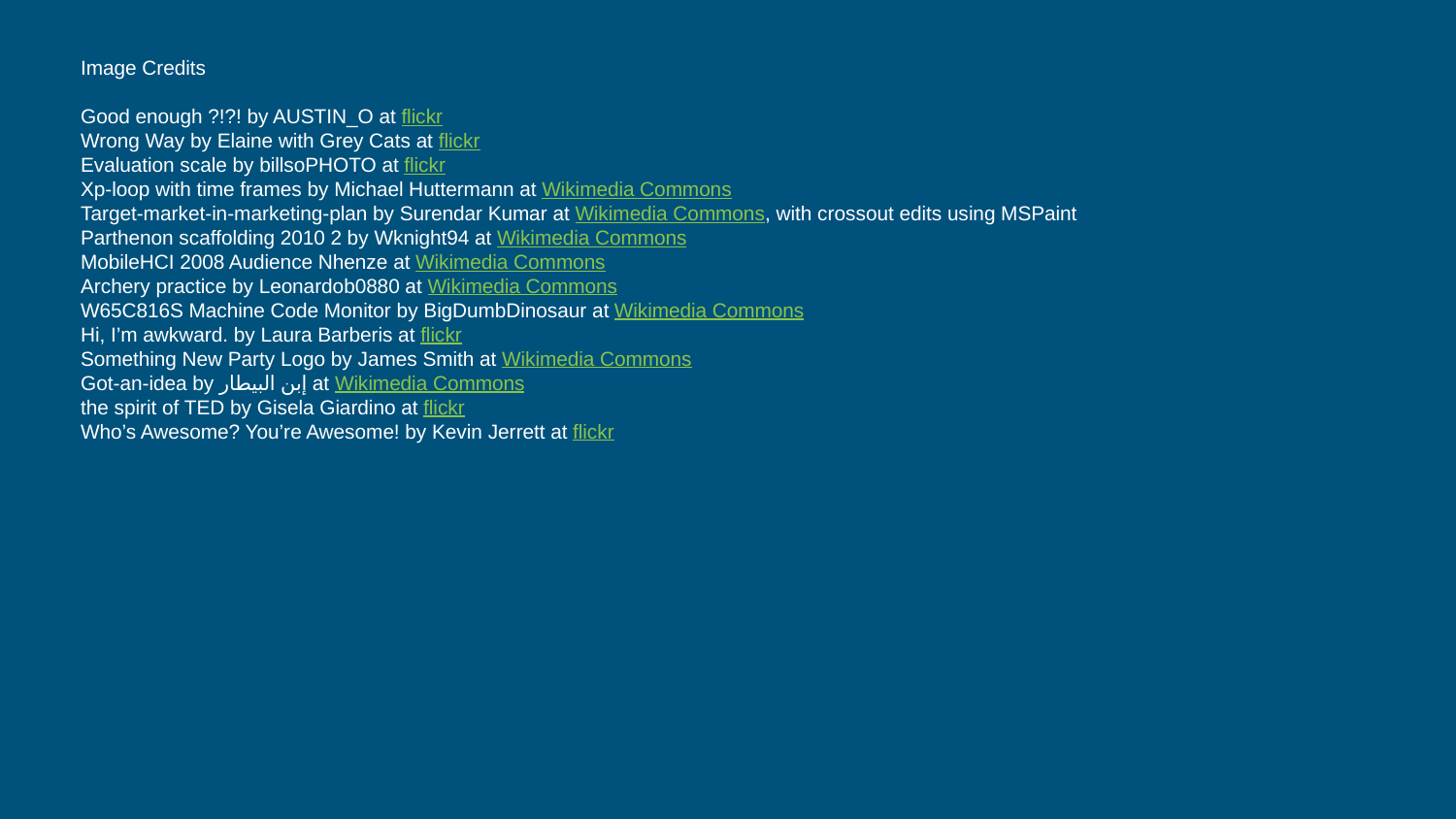

# Image Credits

Good enough ?!?! by AUSTIN_O at flickr
Wrong Way by Elaine with Grey Cats at flickr
Evaluation scale by billsoPHOTO at flickr
Xp-loop with time frames by Michael Huttermann at Wikimedia Commons
Target-market-in-marketing-plan by Surendar Kumar at Wikimedia Commons, with crossout edits using MSPaint
Parthenon scaffolding 2010 2 by Wknight94 at Wikimedia Commons
MobileHCI 2008 Audience Nhenze at Wikimedia Commons
Archery practice by Leonardob0880 at Wikimedia Commons
W65C816S Machine Code Monitor by BigDumbDinosaur at Wikimedia Commons
Hi, I’m awkward. by Laura Barberis at flickr
Something New Party Logo by James Smith at Wikimedia Commons
Got-an-idea by إبن البيطار at Wikimedia Commons
the spirit of TED by Gisela Giardino at flickr
Who’s Awesome? You’re Awesome! by Kevin Jerrett at flickr